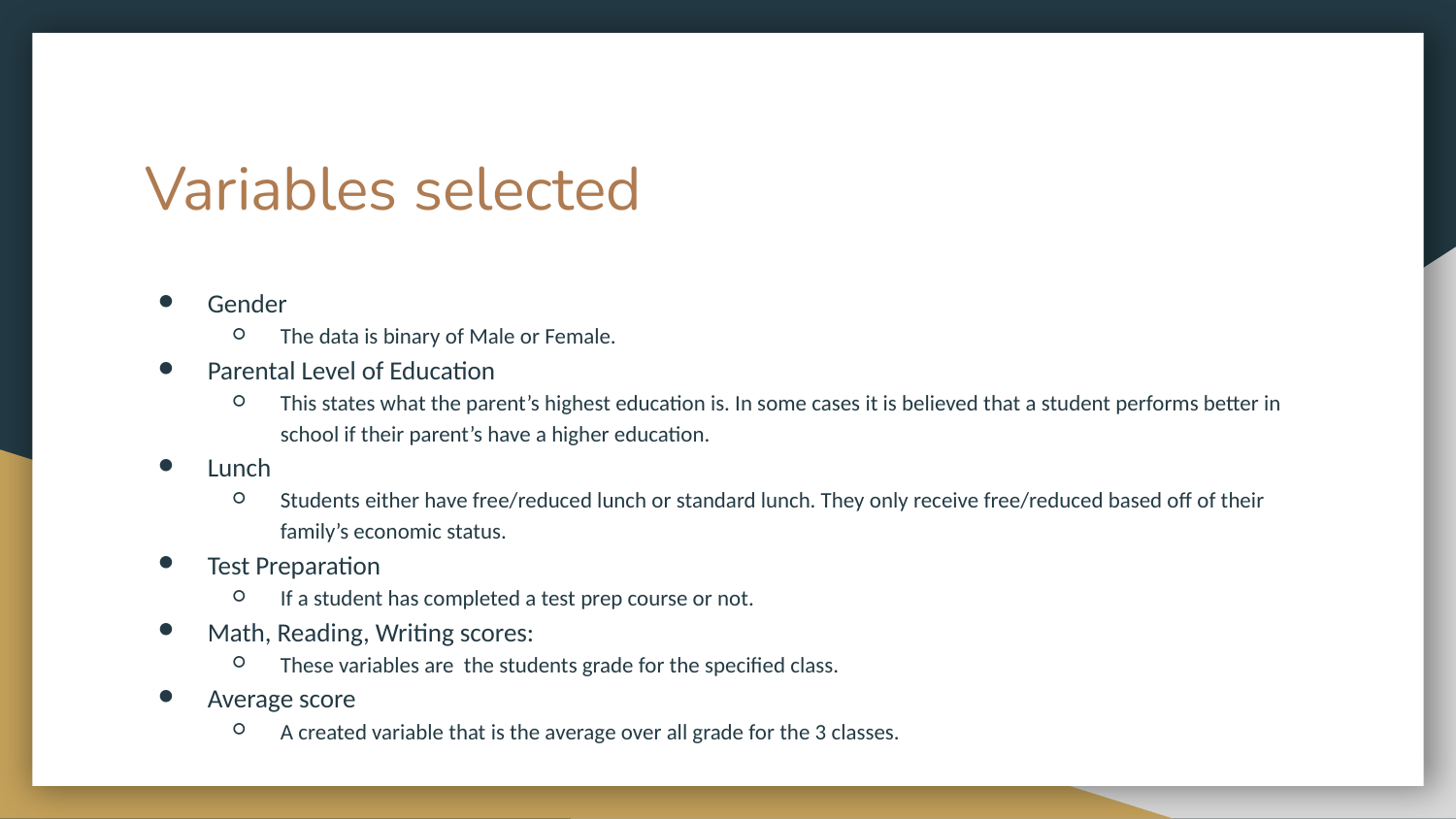

# Variables selected
Gender
The data is binary of Male or Female.
Parental Level of Education
This states what the parent’s highest education is. In some cases it is believed that a student performs better in school if their parent’s have a higher education.
Lunch
Students either have free/reduced lunch or standard lunch. They only receive free/reduced based off of their family’s economic status.
Test Preparation
If a student has completed a test prep course or not.
Math, Reading, Writing scores:
These variables are  the students grade for the specified class.
Average score
A created variable that is the average over all grade for the 3 classes.